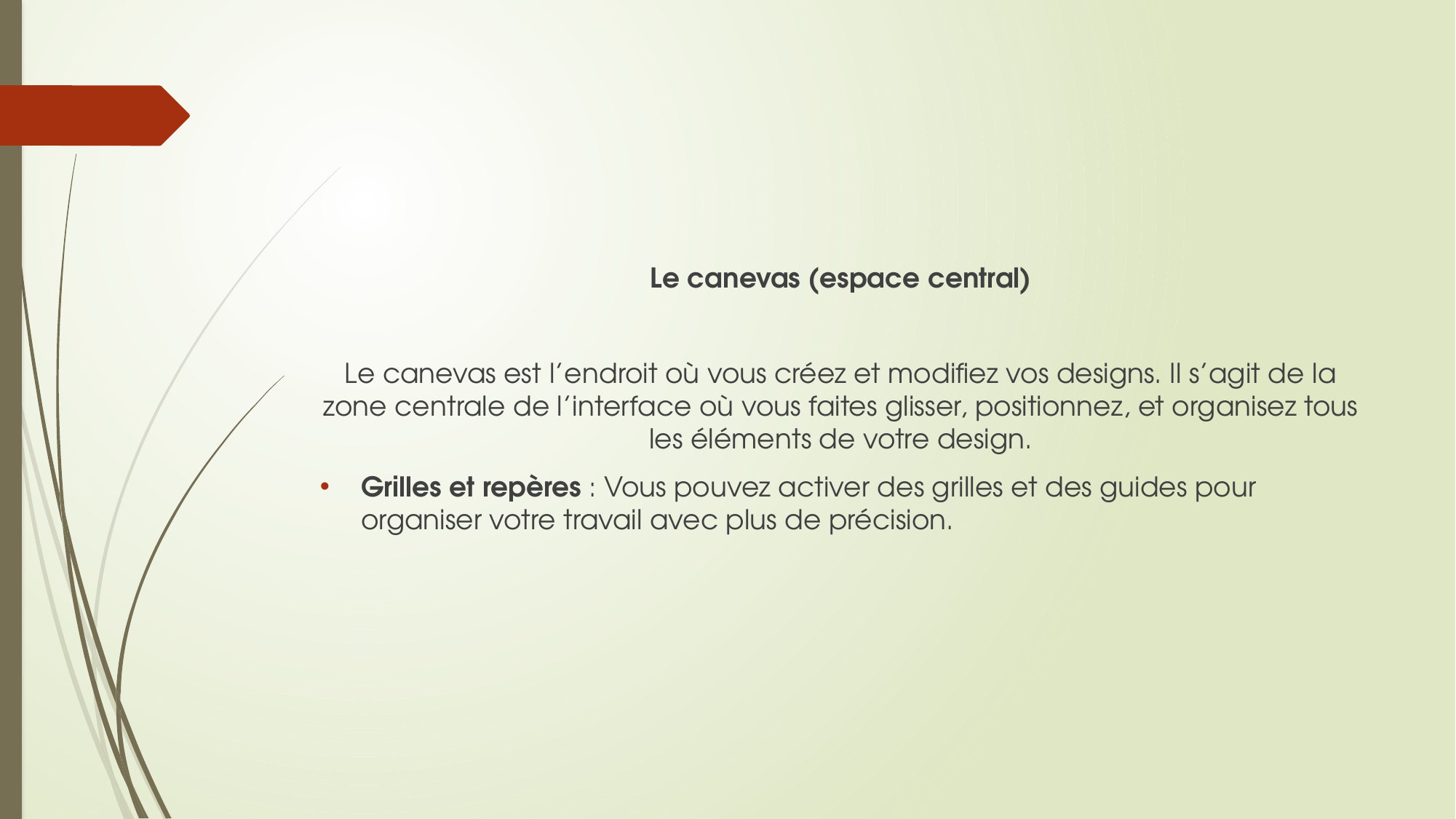

Le canevas (espace central)

Le canevas est l’endroit où vous créez et modifiez vos designs. Il s’agit de la zone centrale de l’interface où vous faites glisser, positionnez, et organisez tous les éléments de votre design.
Grilles et repères : Vous pouvez activer des grilles et des guides pour organiser votre travail avec plus de précision.